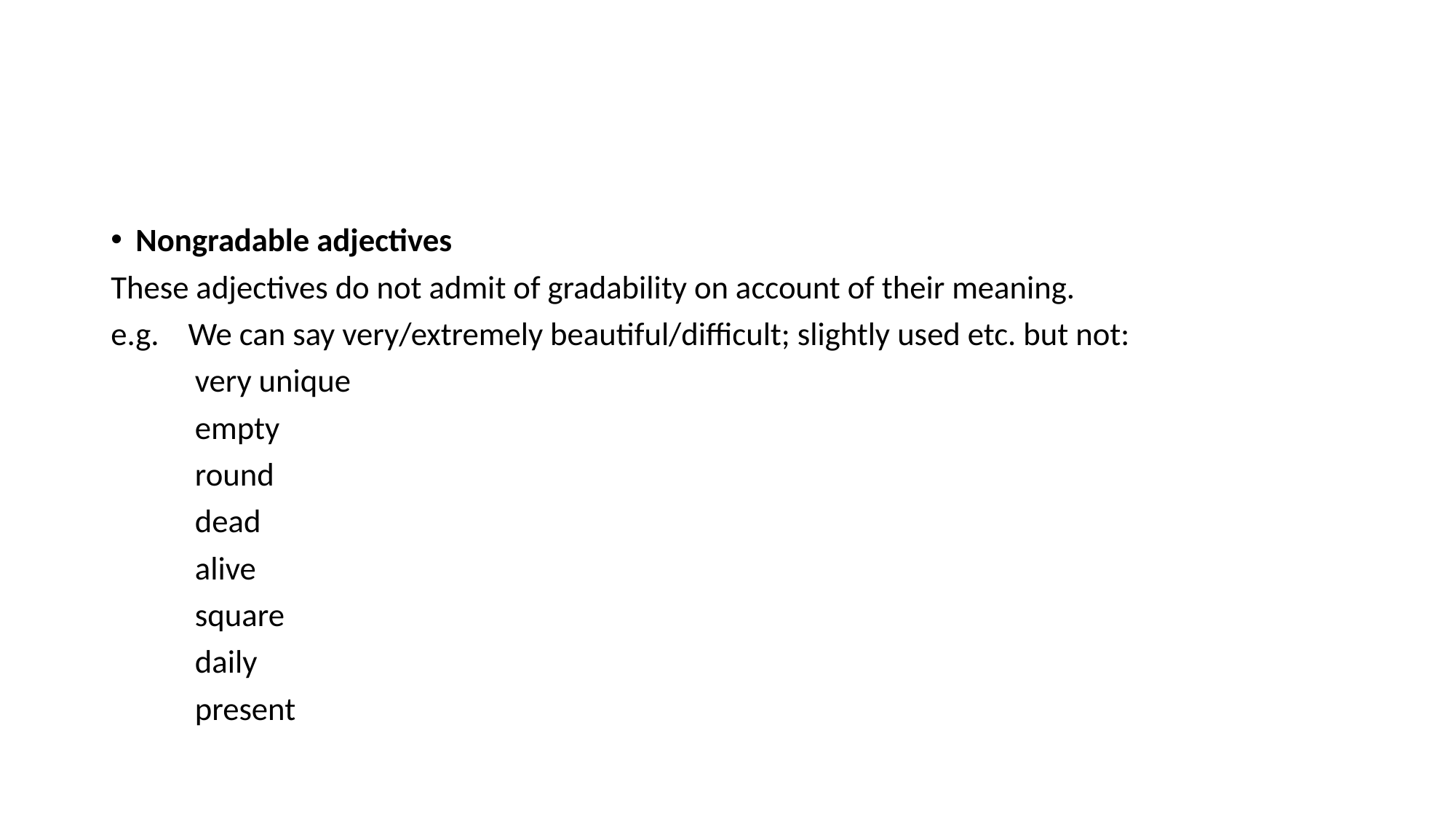

#
Nongradable adjectives
These adjectives do not admit of gradability on account of their meaning.
e.g.    We can say very/extremely beautiful/difficult; slightly used etc. but not:
	very unique
	empty
	round
	dead
	alive
	square
	daily
	present